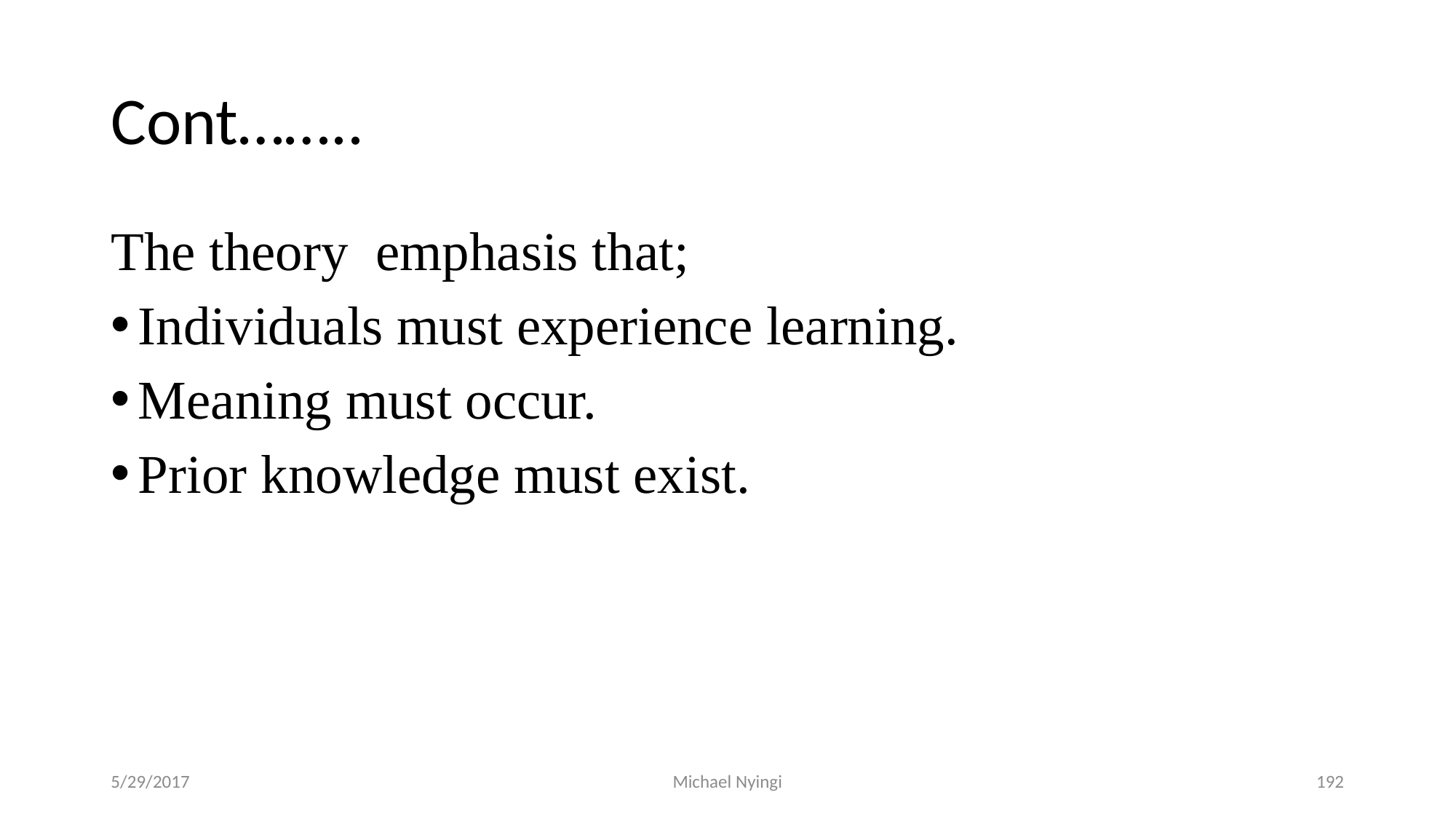

# Cont……..
The theory  emphasis that;
Individuals must experience learning.
Meaning must occur.
Prior knowledge must exist.

5/29/2017
Michael Nyingi
192